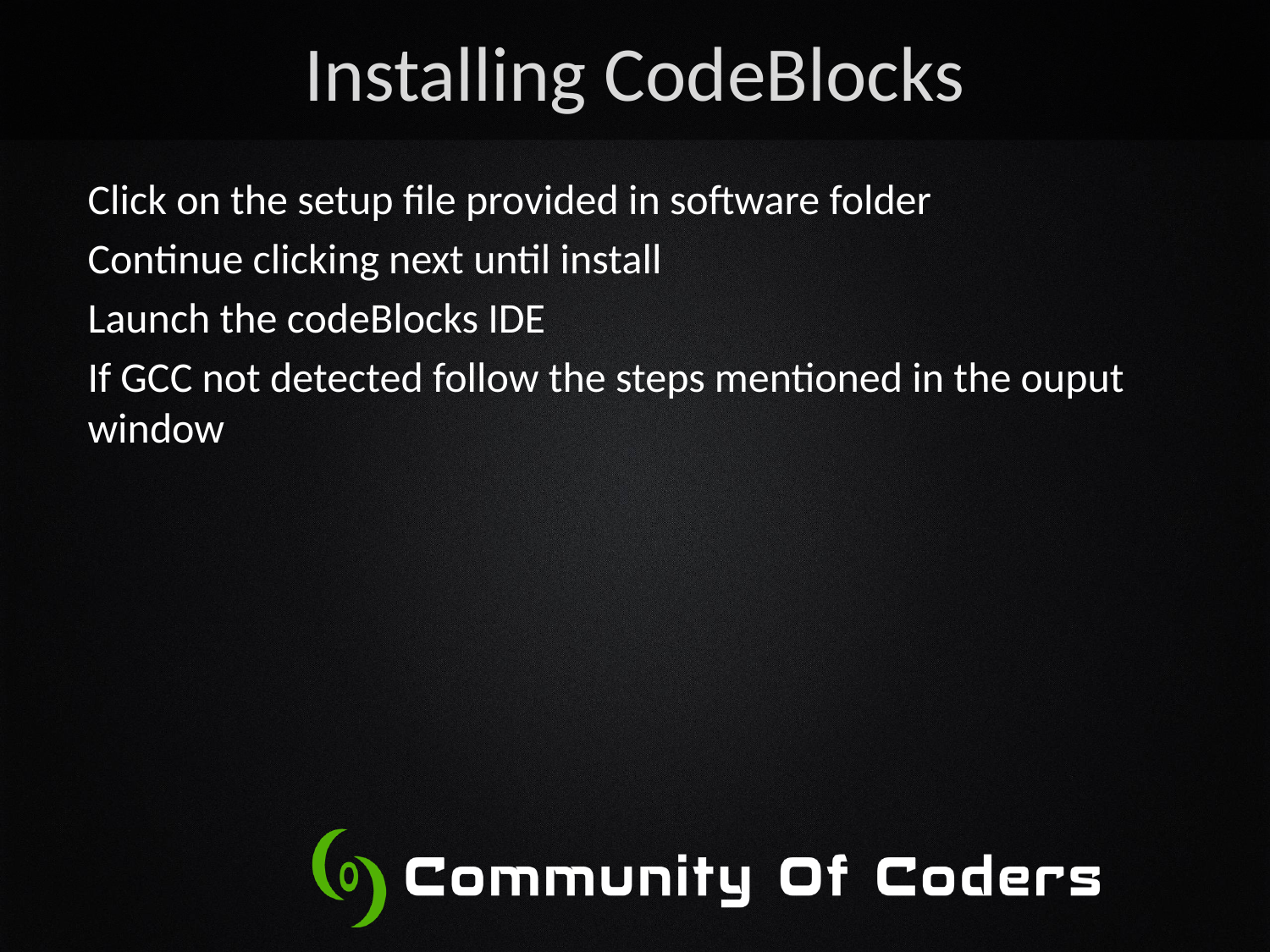

# Installing CodeBlocks
Click on the setup file provided in software folder
Continue clicking next until install
Launch the codeBlocks IDE
If GCC not detected follow the steps mentioned in the ouput window